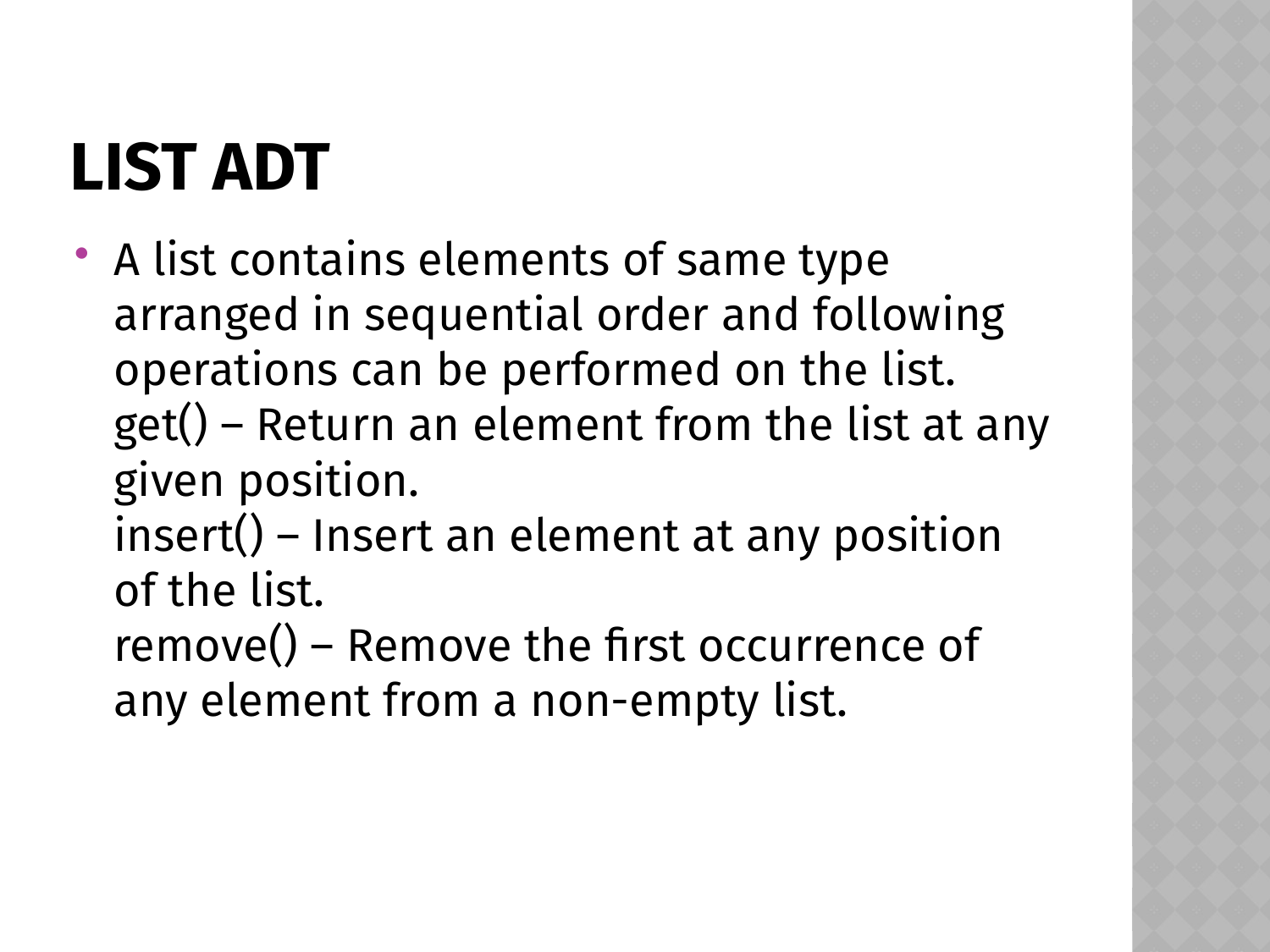

# List ADT
A list contains elements of same type arranged in sequential order and following operations can be performed on the list.
get() – Return an element from the list at any given position.
insert() – Insert an element at any position of the list.
remove() – Remove the first occurrence of any element from a non-empty list.